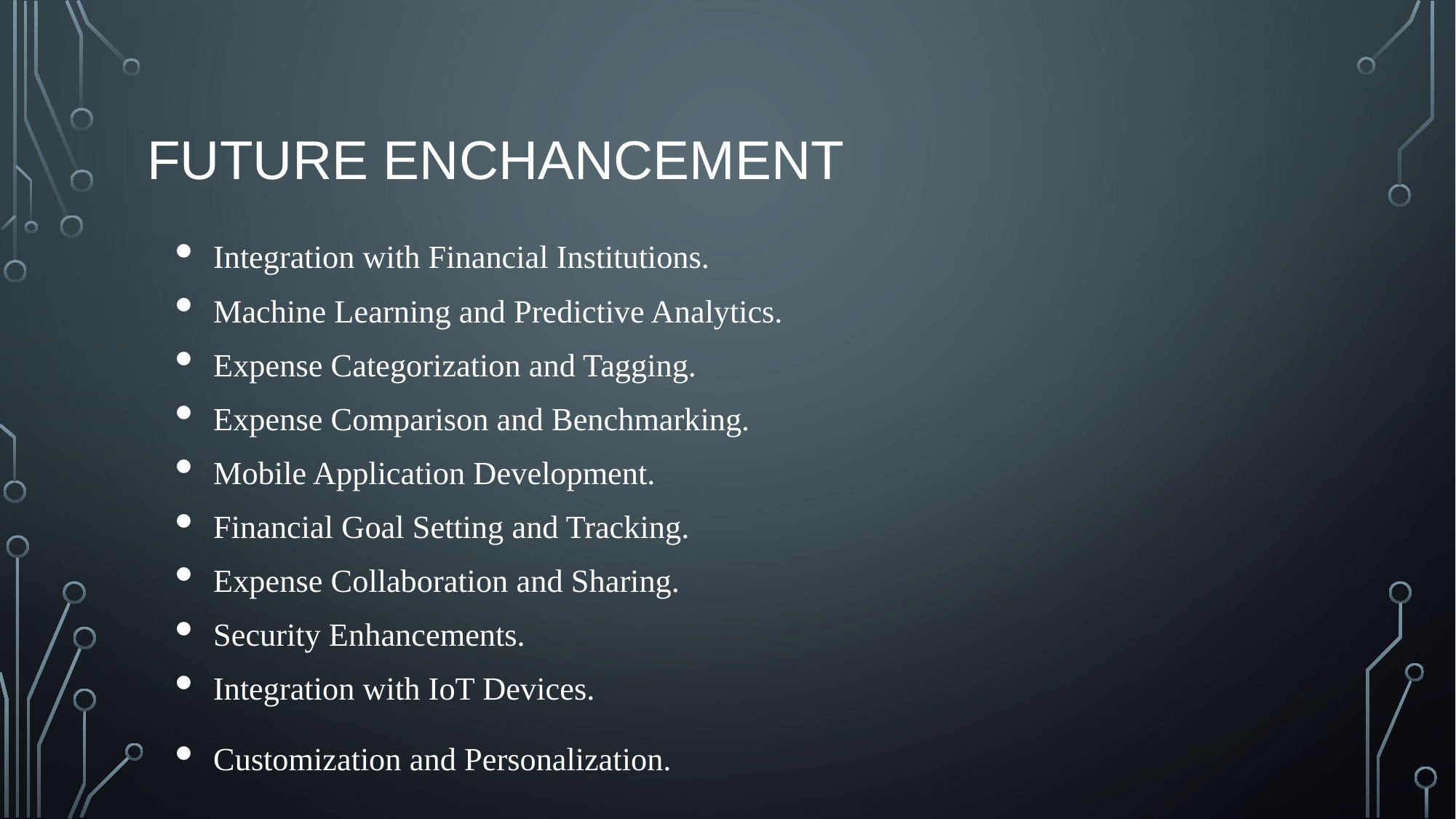

# FUTURE ENCHANCEMENT
Integration with Financial Institutions.
Machine Learning and Predictive Analytics.
Expense Categorization and Tagging.
Expense Comparison and Benchmarking.
Mobile Application Development.
Financial Goal Setting and Tracking.
Expense Collaboration and Sharing.
Security Enhancements.
Integration with IoT Devices.
Customization and Personalization.